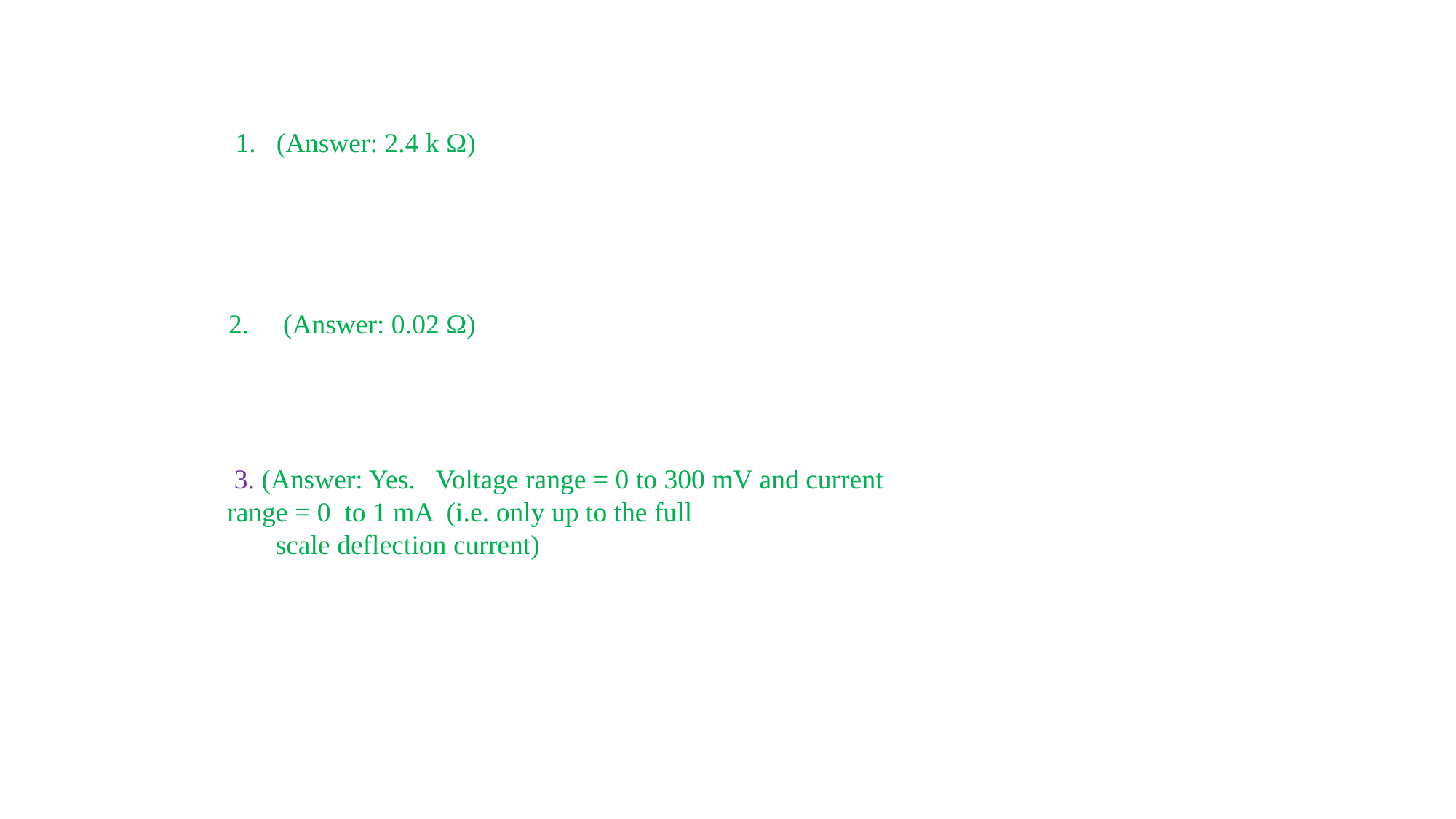

(Answer: 2.4 k Ω)
(Answer: 0.02 Ω)
 3. (Answer: Yes.   Voltage range = 0 to 300 mV and current range = 0  to 1 mA  (i.e. only up to the full
       scale deflection current)